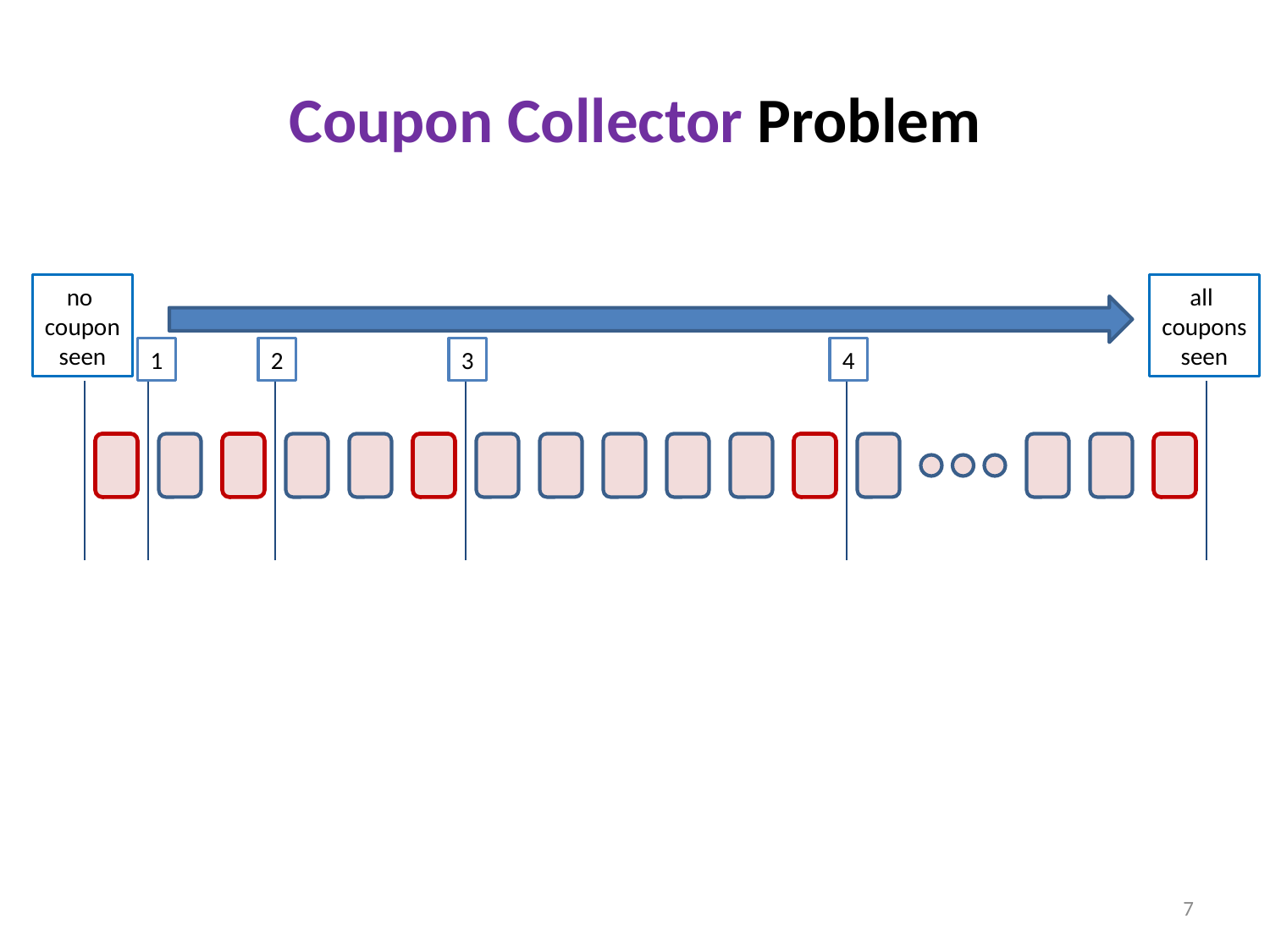

# Coupon Collector Problem

no
coupon
seen
all
coupons
seen

1
2
3
4

7